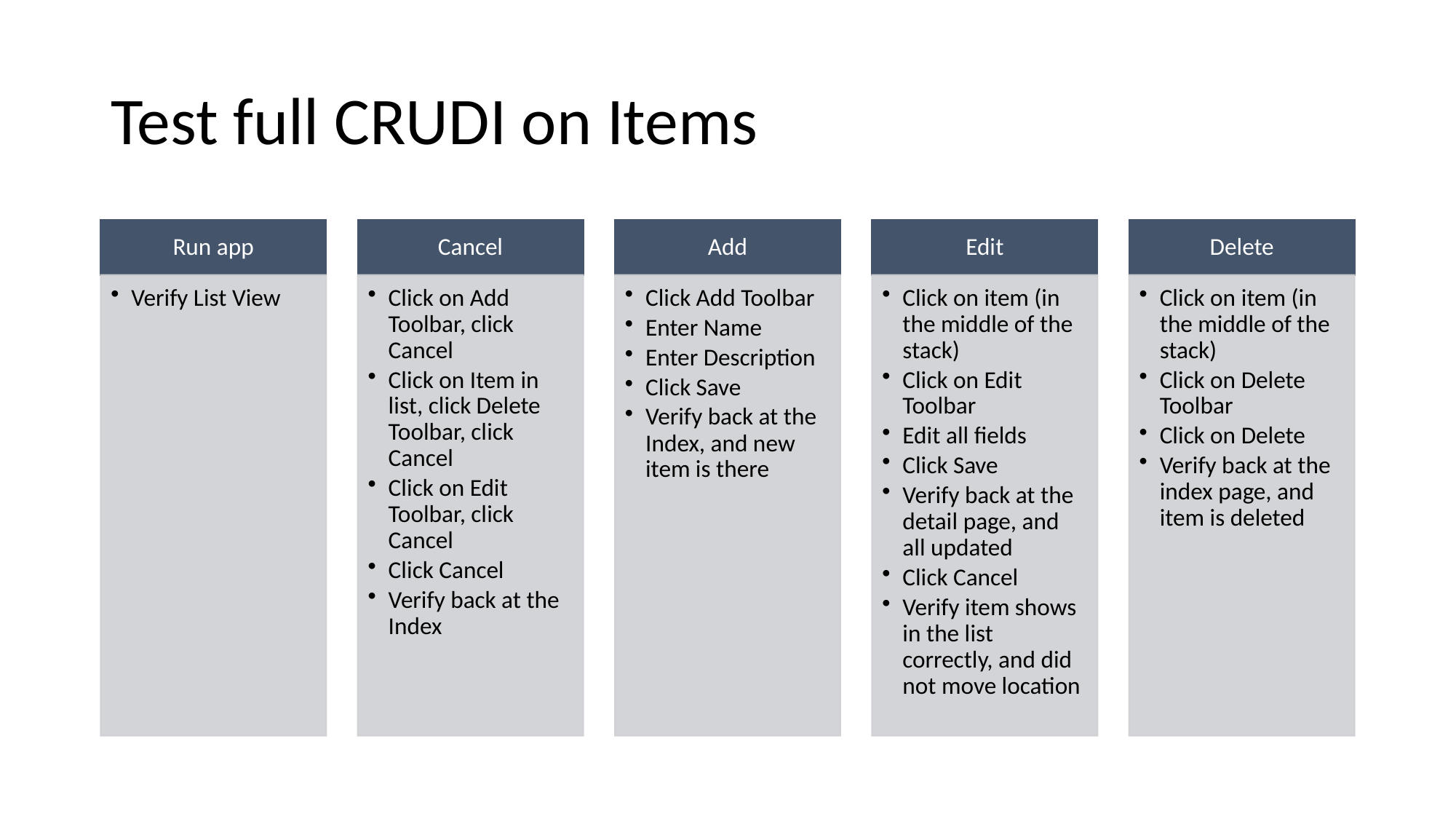

# Test full CRUDI on Items
Run app
Verify List View
Cancel
Click on Add Toolbar, click Cancel
Click on Item in list, click Delete Toolbar, click Cancel
Click on Edit Toolbar, click Cancel
Click Cancel
Verify back at the Index
Add
Click Add Toolbar
Enter Name
Enter Description
Click Save
Verify back at the Index, and new item is there
Edit
Click on item (in the middle of the stack)
Click on Edit Toolbar
Edit all fields
Click Save
Verify back at the detail page, and all updated
Click Cancel
Verify item shows in the list correctly, and did not move location
Delete
Click on item (in the middle of the stack)
Click on Delete Toolbar
Click on Delete
Verify back at the index page, and item is deleted